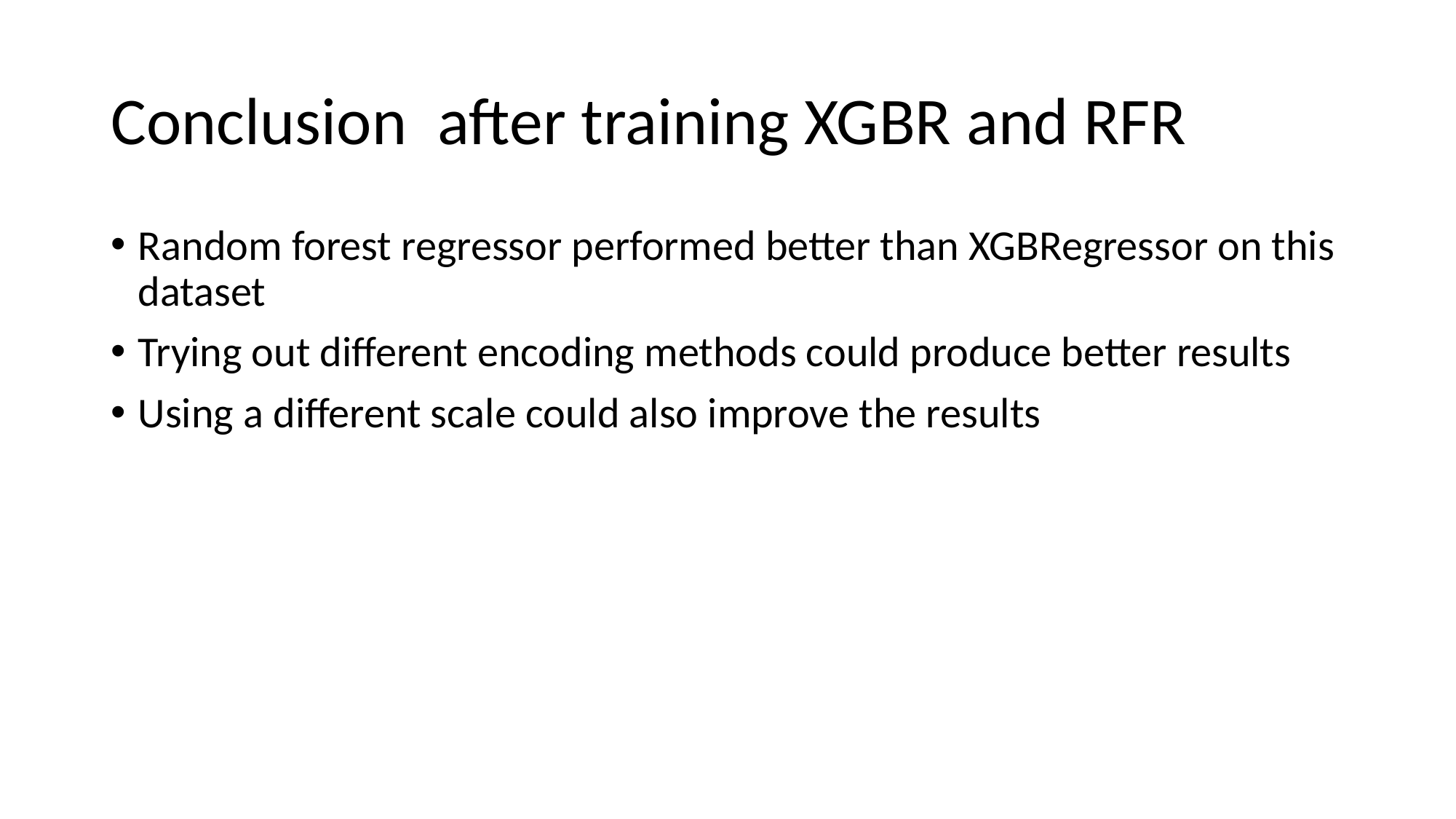

# Conclusion  after training XGBR and RFR
Random forest regressor performed better than XGBRegressor on this dataset
Trying out different encoding methods could produce better results
Using a different scale could also improve the results